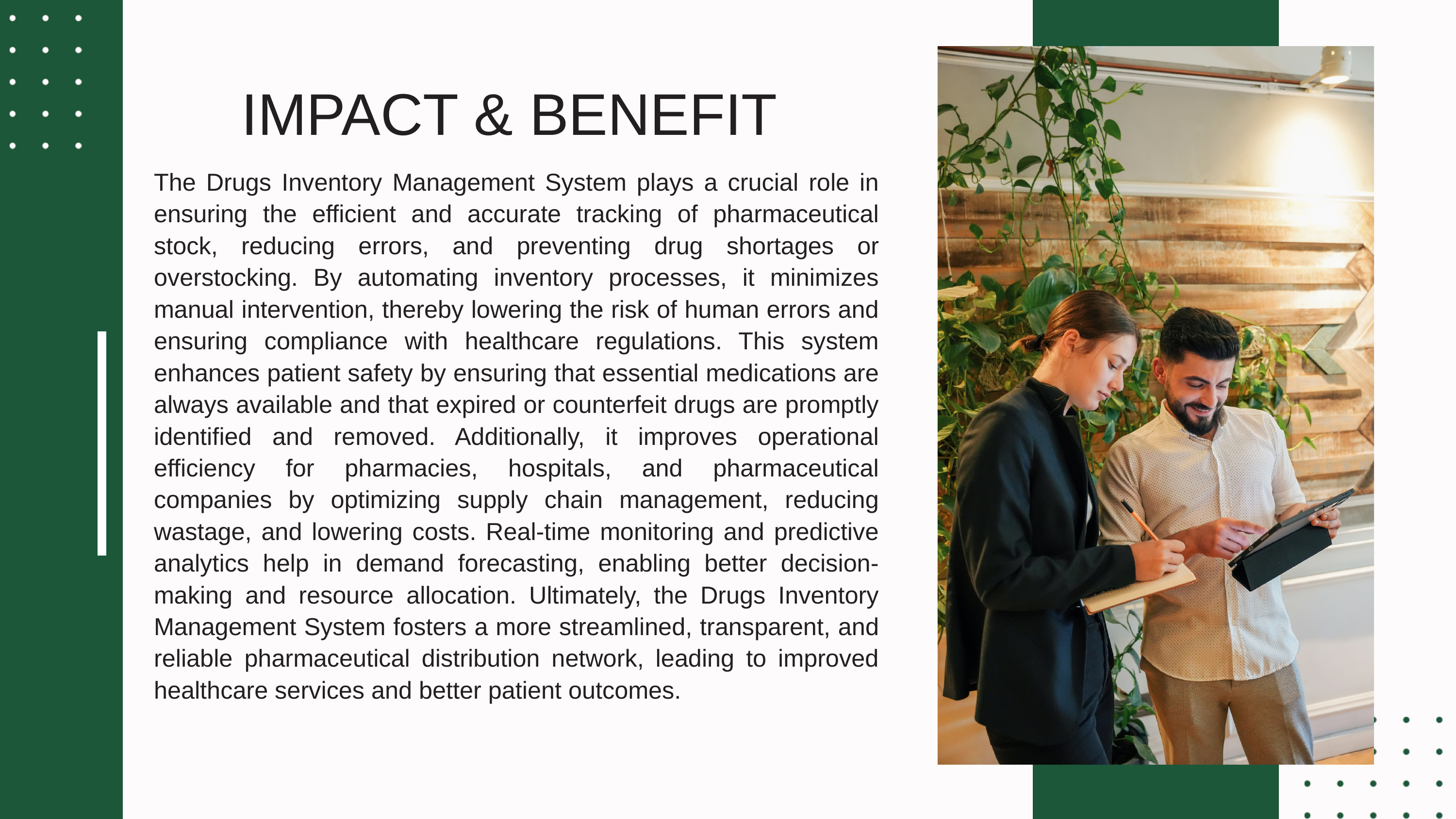

IMPACT & BENEFIT
The Drugs Inventory Management System plays a crucial role in ensuring the efficient and accurate tracking of pharmaceutical stock, reducing errors, and preventing drug shortages or overstocking. By automating inventory processes, it minimizes manual intervention, thereby lowering the risk of human errors and ensuring compliance with healthcare regulations. This system enhances patient safety by ensuring that essential medications are always available and that expired or counterfeit drugs are promptly identified and removed. Additionally, it improves operational efficiency for pharmacies, hospitals, and pharmaceutical companies by optimizing supply chain management, reducing wastage, and lowering costs. Real-time monitoring and predictive analytics help in demand forecasting, enabling better decision-making and resource allocation. Ultimately, the Drugs Inventory Management System fosters a more streamlined, transparent, and reliable pharmaceutical distribution network, leading to improved healthcare services and better patient outcomes.